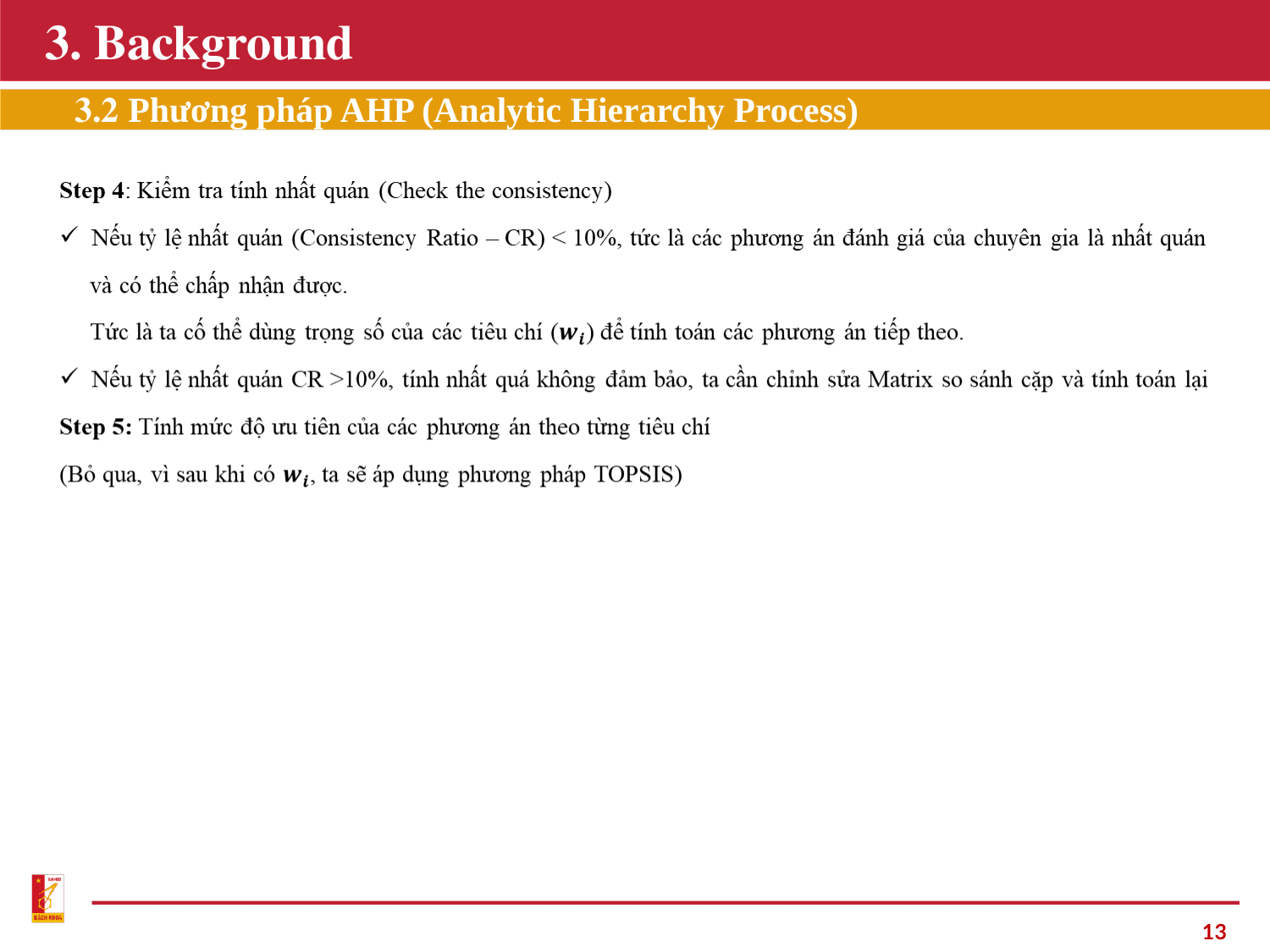

3. Background
3.2 Phương pháp AHP (Analytic Hierarchy Process)

13